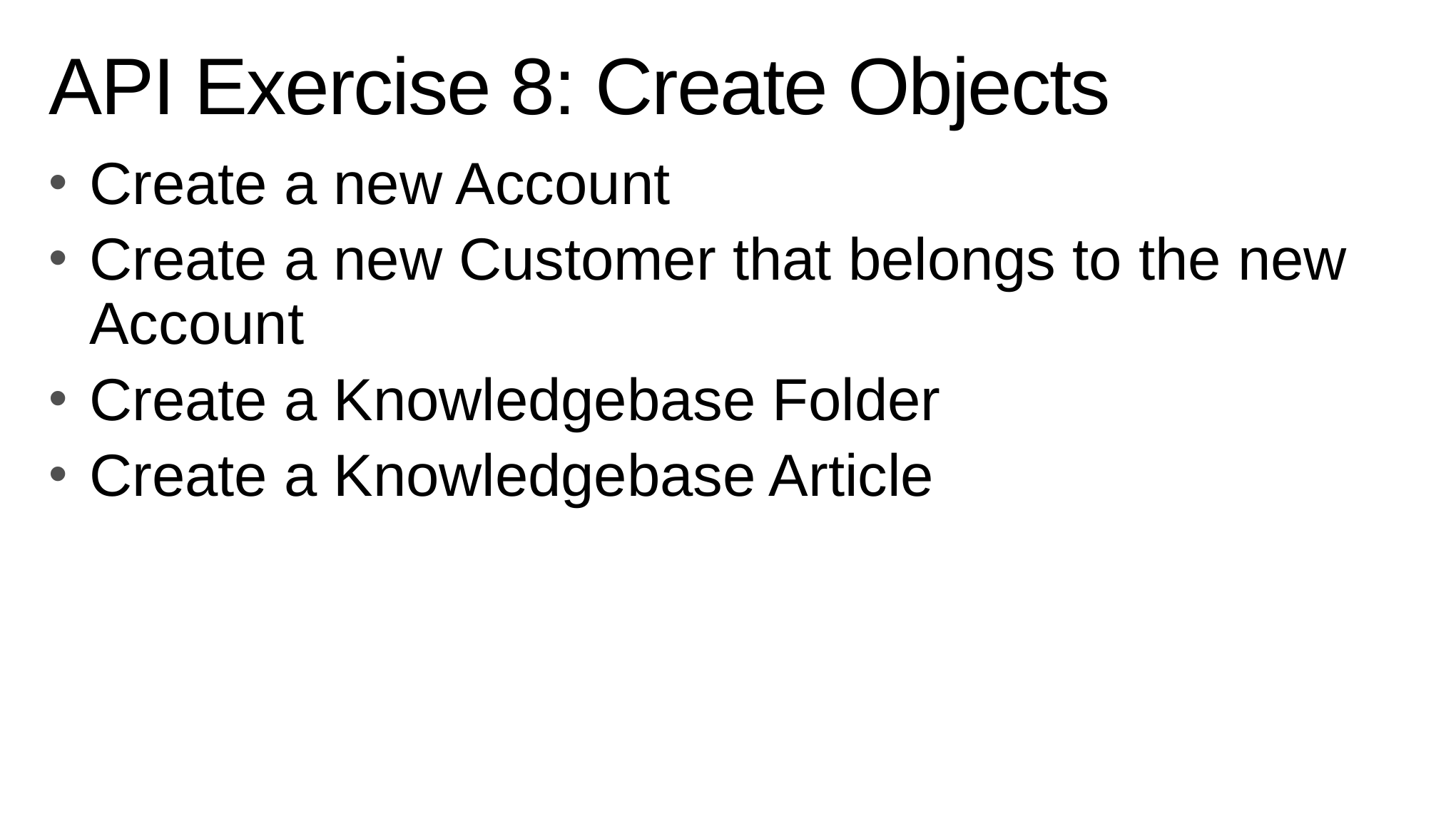

# API Exercise 8: Create Objects
Create a new Account
Create a new Customer that belongs to the new Account
Create a Knowledgebase Folder
Create a Knowledgebase Article